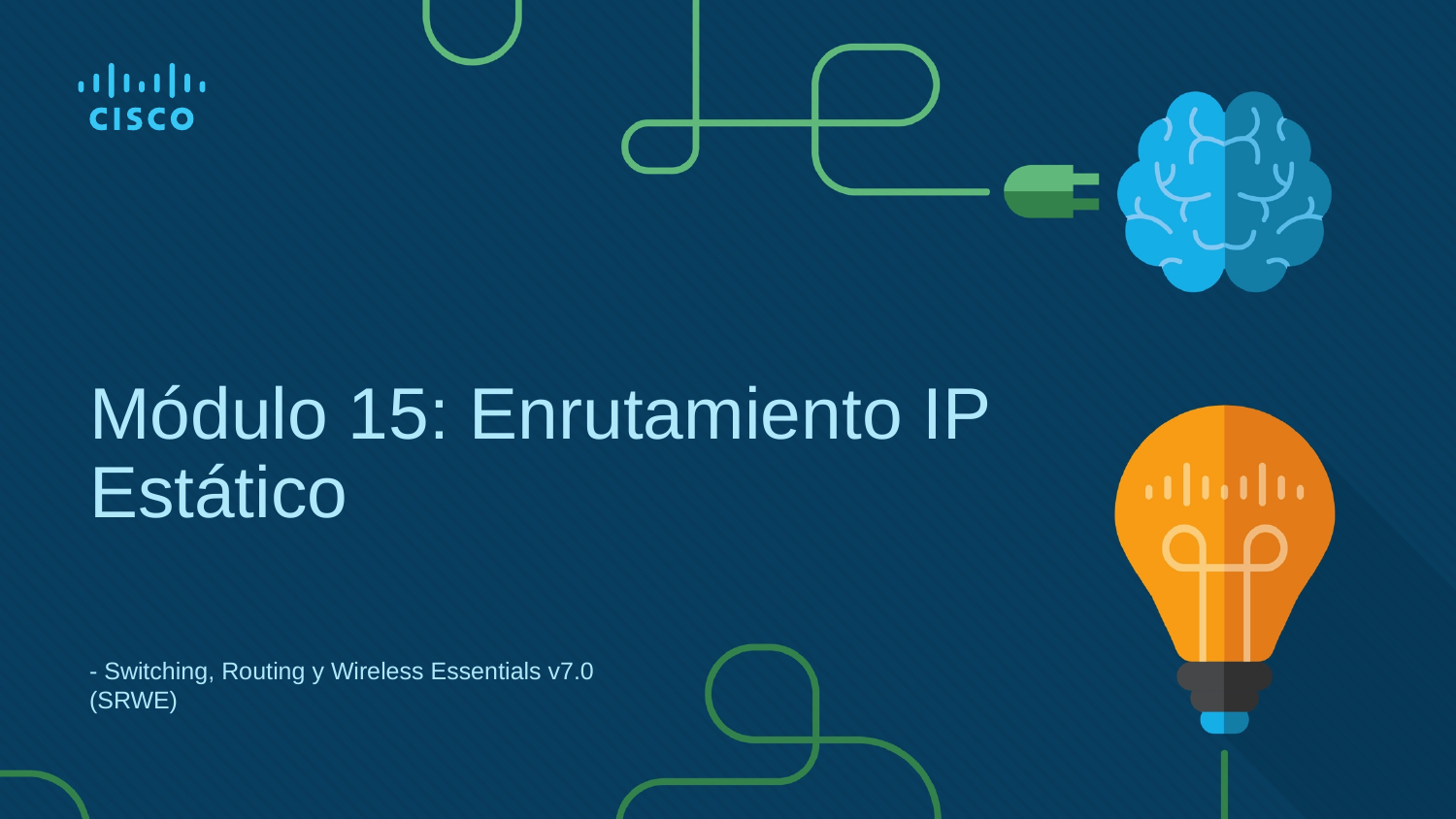

# Módulo 15: Enrutamiento IP Estático
- Switching, Routing y Wireless Essentials v7.0 (SRWE)